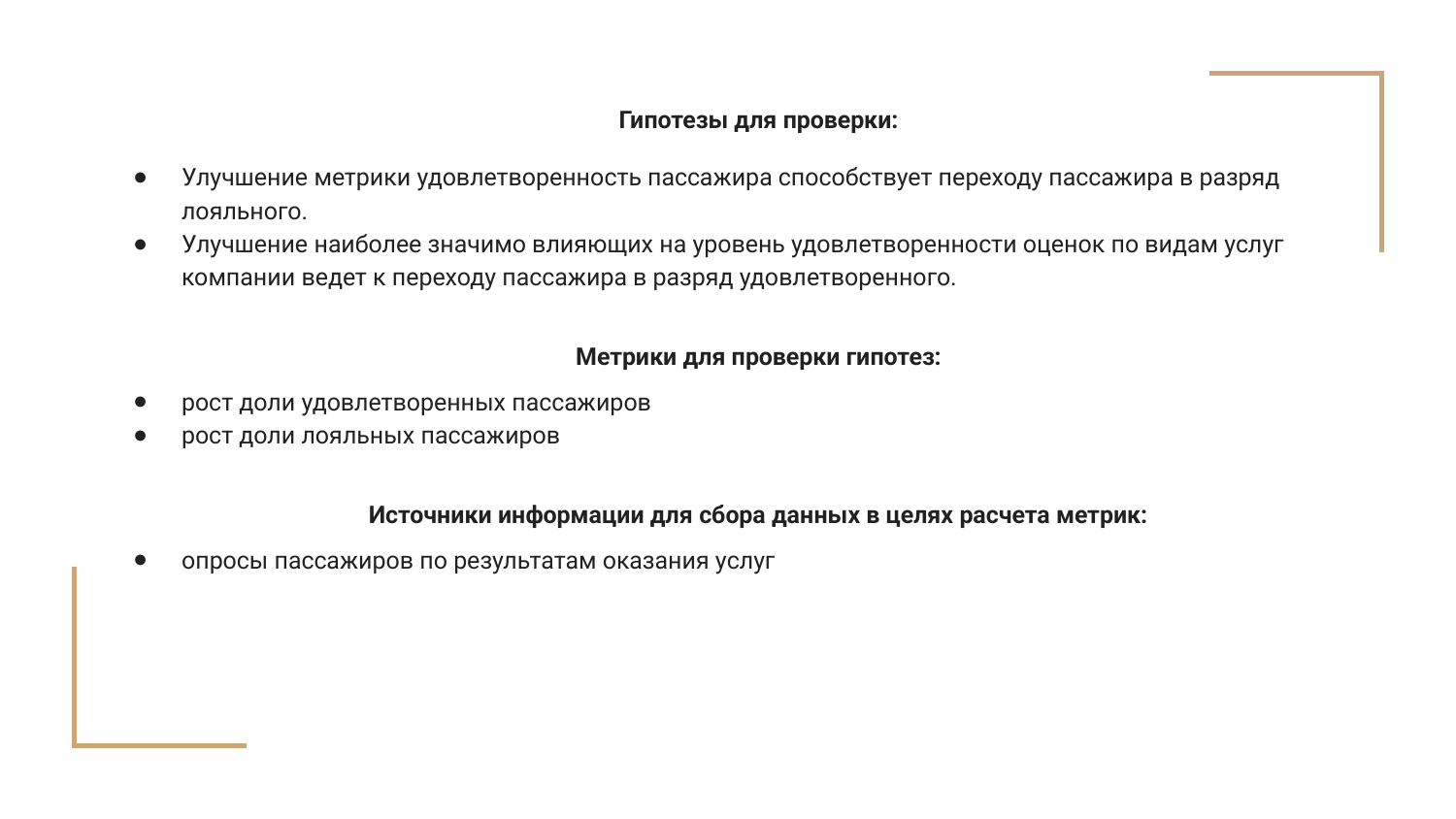

# Гипотезы для проверки:
Улучшение метрики удовлетворенность пассажира способствует переходу пассажира в разряд лояльного.
Улучшение наиболее значимо влияющих на уровень удовлетворенности оценок по видам услуг компании ведет к переходу пассажира в разряд удовлетворенного.
Метрики для проверки гипотез:
рост доли удовлетворенных пассажиров
рост доли лояльных пассажиров
Источники информации для сбора данных в целях расчета метрик:
опросы пассажиров по результатам оказания услуг